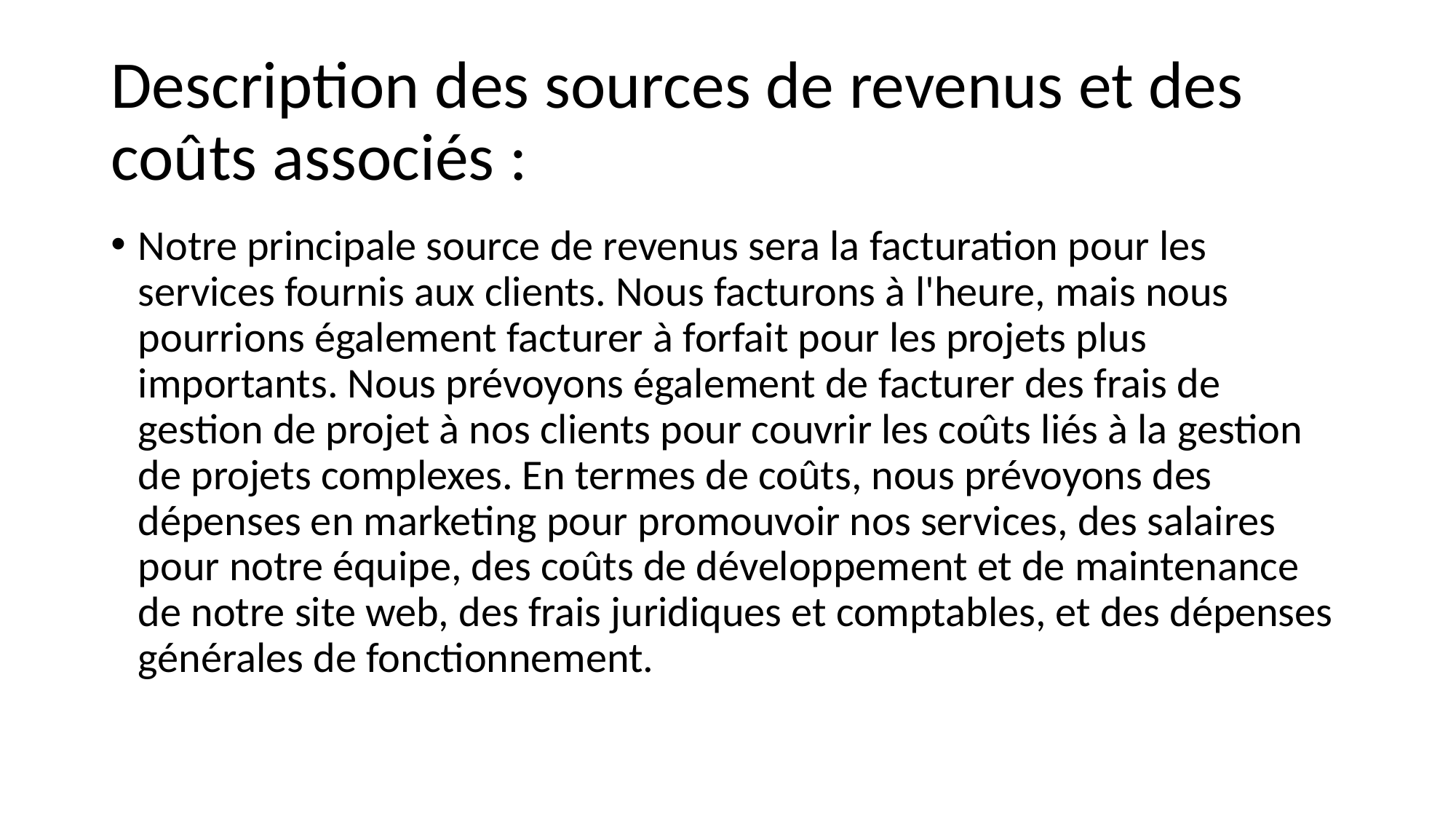

# Description des sources de revenus et des coûts associés :
Notre principale source de revenus sera la facturation pour les services fournis aux clients. Nous facturons à l'heure, mais nous pourrions également facturer à forfait pour les projets plus importants. Nous prévoyons également de facturer des frais de gestion de projet à nos clients pour couvrir les coûts liés à la gestion de projets complexes. En termes de coûts, nous prévoyons des dépenses en marketing pour promouvoir nos services, des salaires pour notre équipe, des coûts de développement et de maintenance de notre site web, des frais juridiques et comptables, et des dépenses générales de fonctionnement.